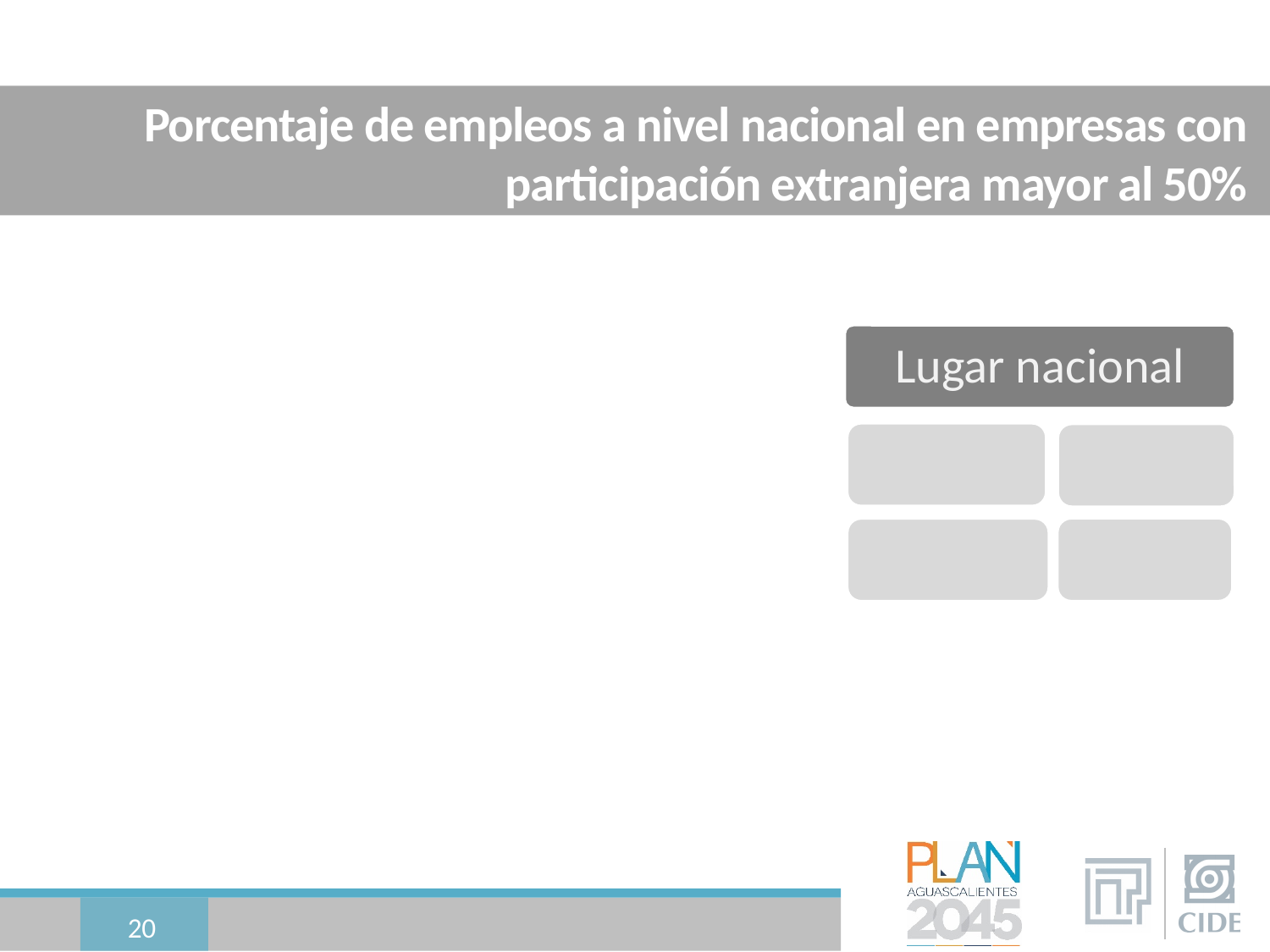

# Porcentaje de empleos a nivel nacional en empresas con participación extranjera mayor al 50%

20